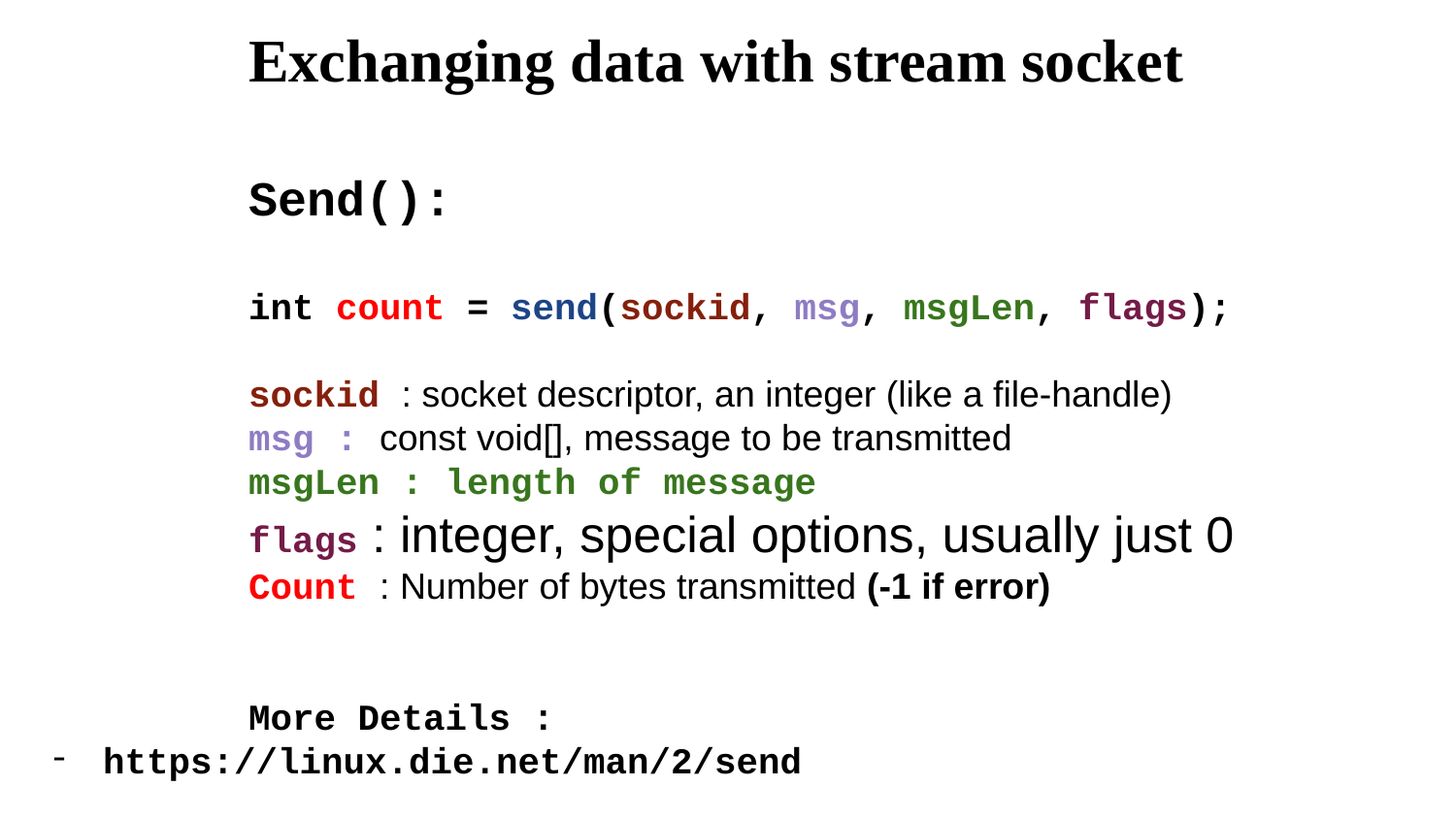

Exchanging data with stream socket

Send():

int count = send(sockid, msg, msgLen, flags);

sockid : socket descriptor, an integer (like a file-handle)
msg : const void[], message to be transmitted
msgLen : length of message
flags : integer, special options, usually just 0
Count : Number of bytes transmitted (-1 if error)

More Details :
https://linux.die.net/man/2/send